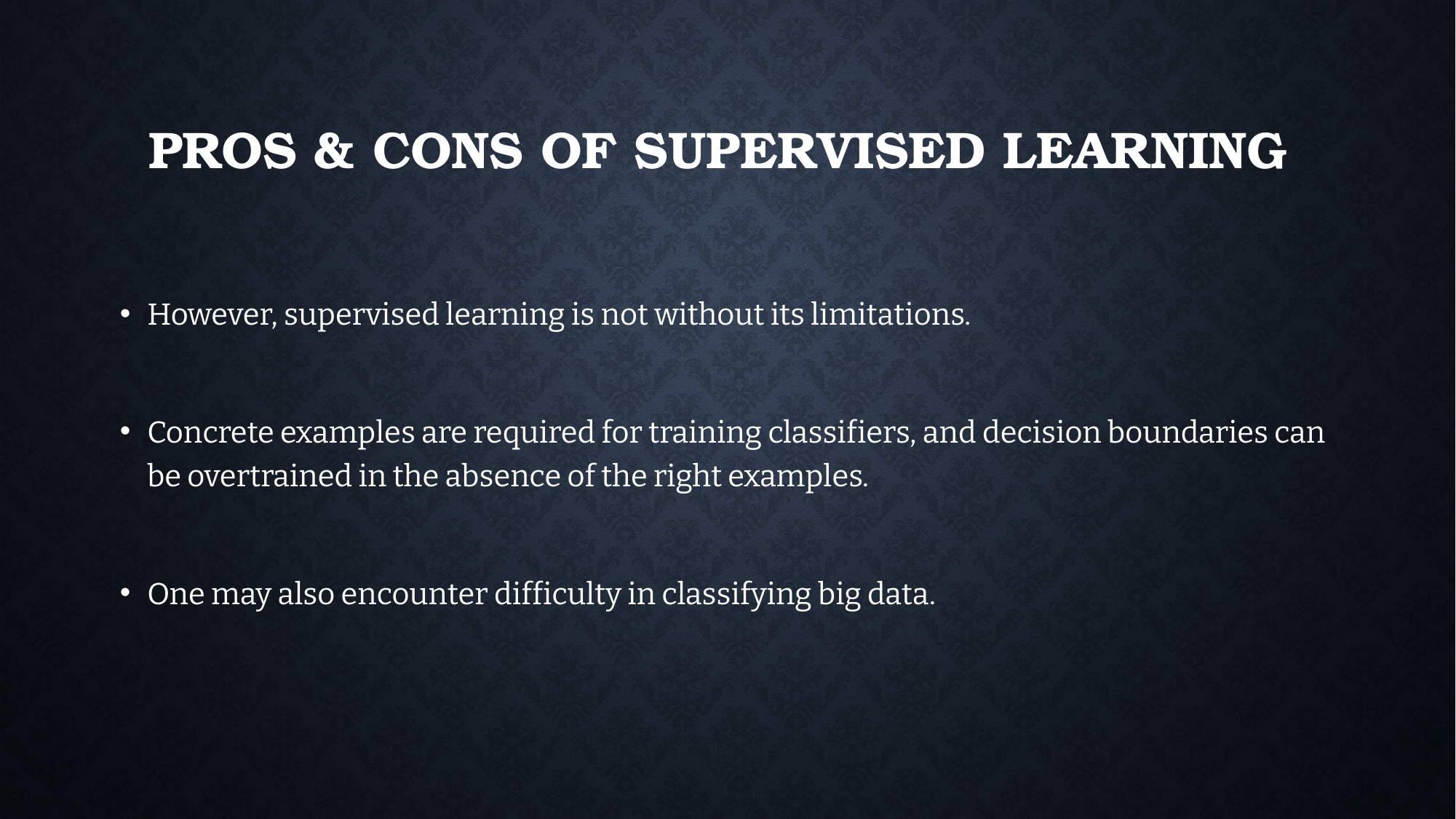

# Pros & Cons of Supervised Learning
However, supervised learning is not without its limitations.

Concrete examples are required for training classifiers, and decision boundaries can be overtrained in the absence of the right examples.

One may also encounter difficulty in classifying big data.